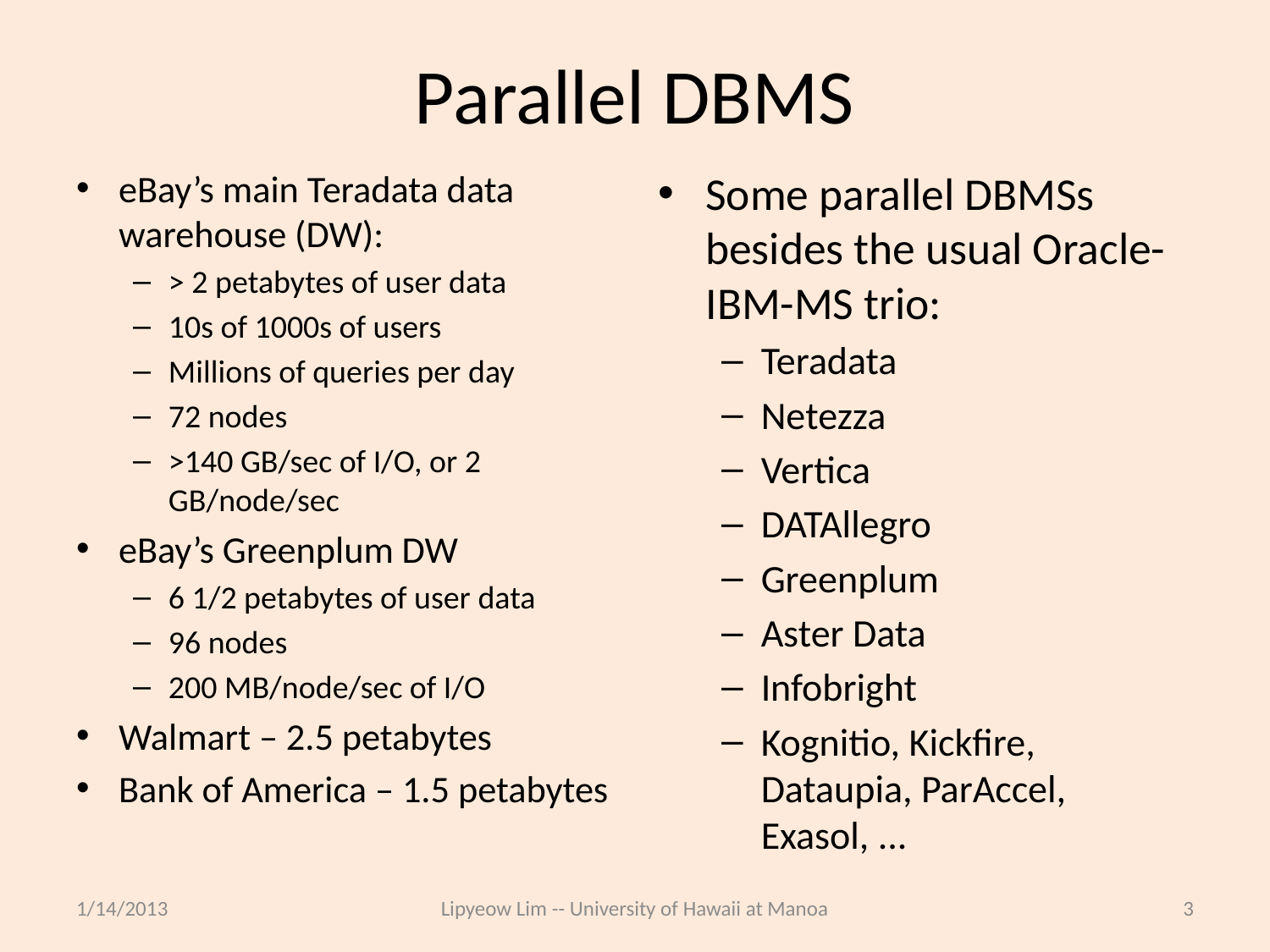

# Parallel DBMS
eBay’s main Teradata data warehouse (DW):
> 2 petabytes of user data
10s of 1000s of users
Millions of queries per day
72 nodes
>140 GB/sec of I/O, or 2 GB/node/sec
eBay’s Greenplum DW
6 1/2 petabytes of user data
96 nodes
200 MB/node/sec of I/O
Walmart – 2.5 petabytes
Bank of America – 1.5 petabytes
Some parallel DBMSs besides the usual Oracle-IBM-MS trio:
Teradata
Netezza
Vertica
DATAllegro
Greenplum
Aster Data
Infobright
Kognitio, Kickﬁre, Dataupia, ParAccel, Exasol, ...
1/14/2013
Lipyeow Lim -- University of Hawaii at Manoa
3